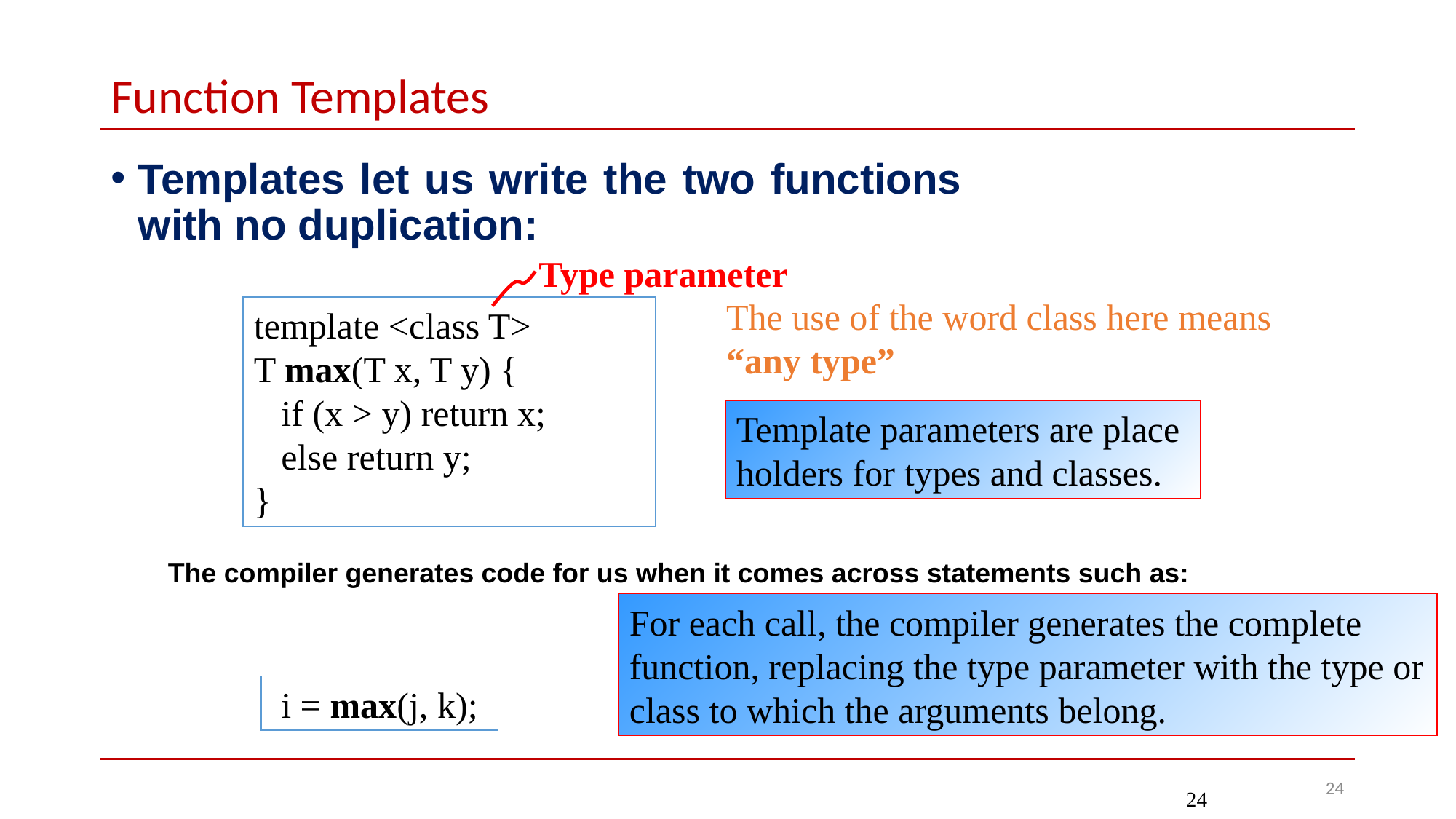

# Function Templates
Templates let us write the two functions with no duplication:

Type parameter

The use of the word class here means
“any type”
template <class T>
T max(T x, T y) {
   if (x > y) return x;
   else return y;
}
Template parameters are place
holders for types and classes.
The compiler generates code for us when it comes across statements such as:
For each call, the compiler generates the complete function, replacing the type parameter with the type or class to which the arguments belong.
 i = max(j, k);
24
24